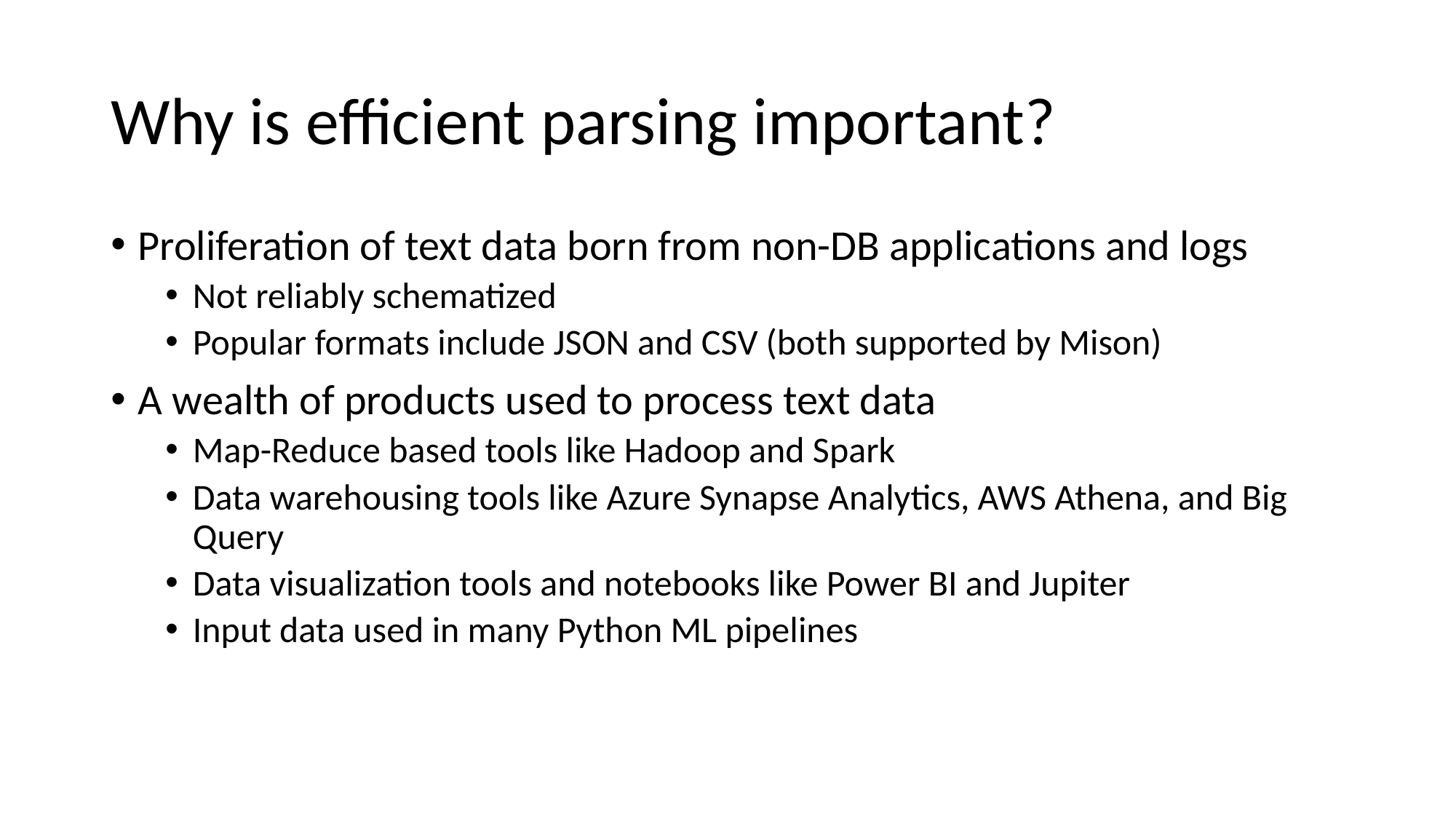

# Why is efficient parsing important?
Proliferation of text data born from non-DB applications and logs
Not reliably schematized
Popular formats include JSON and CSV (both supported by Mison)
A wealth of products used to process text data
Map-Reduce based tools like Hadoop and Spark
Data warehousing tools like Azure Synapse Analytics, AWS Athena, and Big Query
Data visualization tools and notebooks like Power BI and Jupiter
Input data used in many Python ML pipelines